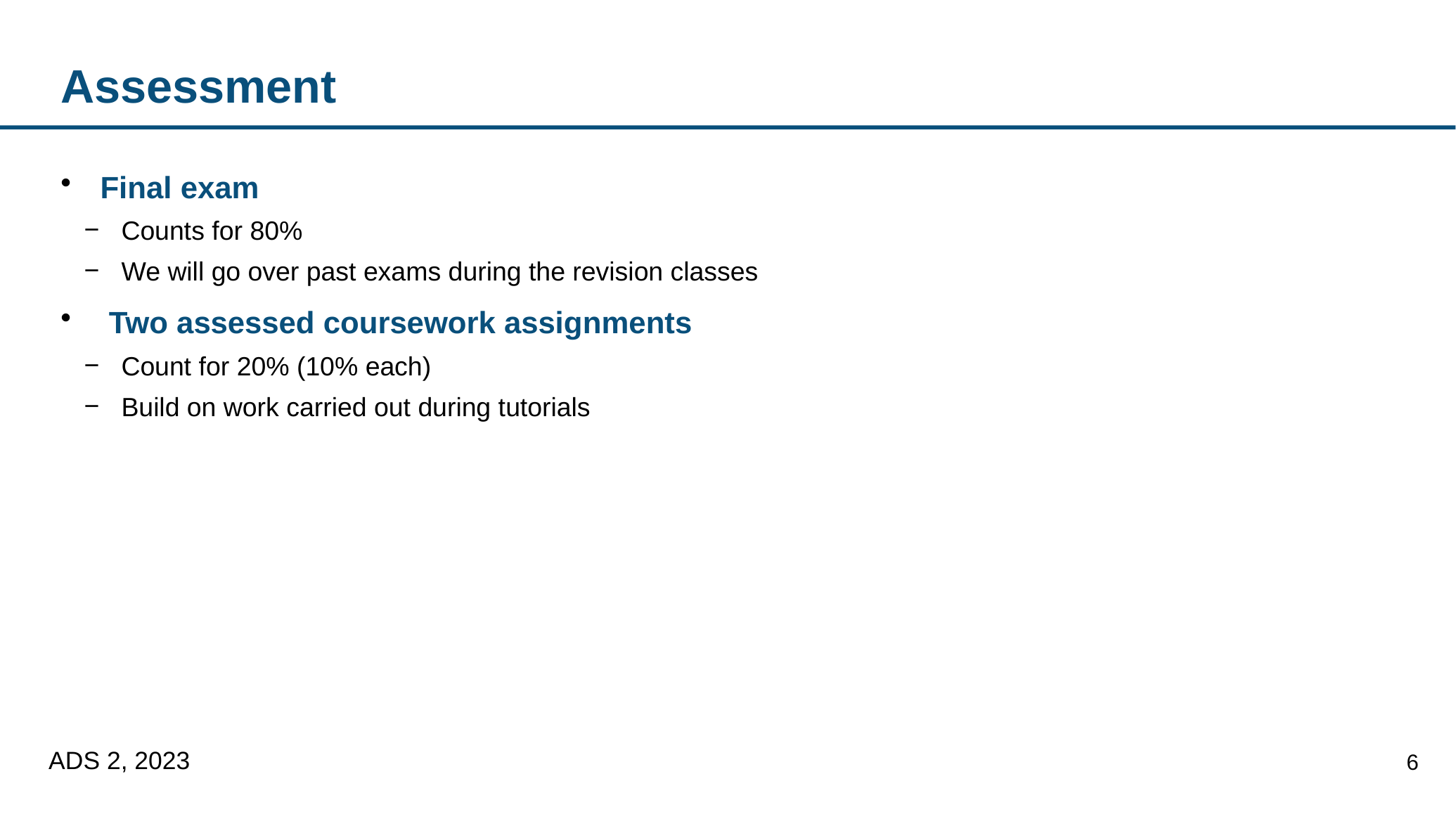

# Assessment
Final exam
Counts for 80%
We will go over past exams during the revision classes
 Two assessed coursework assignments
Count for 20% (10% each)
Build on work carried out during tutorials

ADS 2, 2023
6